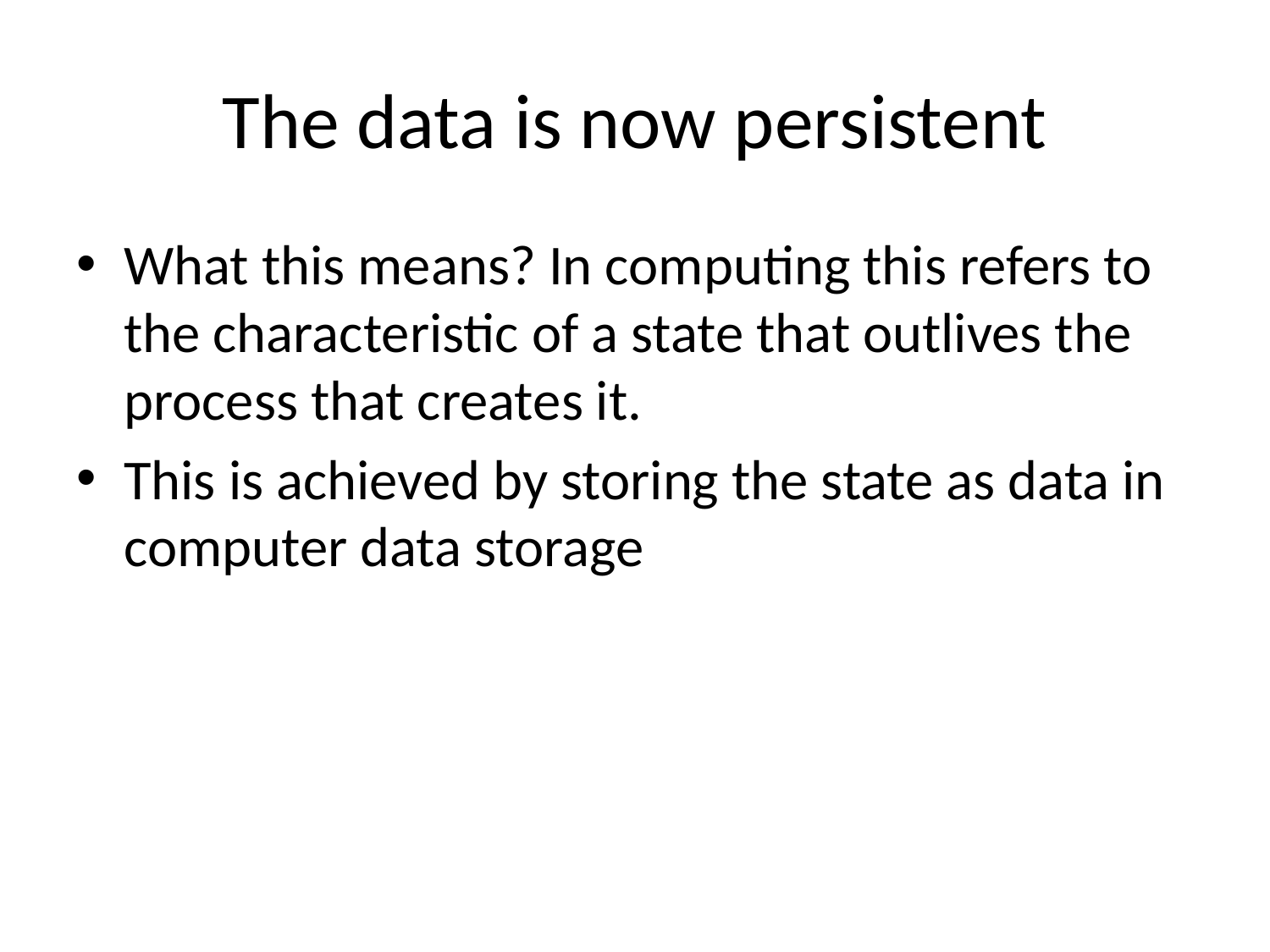

# The data is now persistent
What this means? In computing this refers to the characteristic of a state that outlives the process that creates it.
This is achieved by storing the state as data in computer data storage